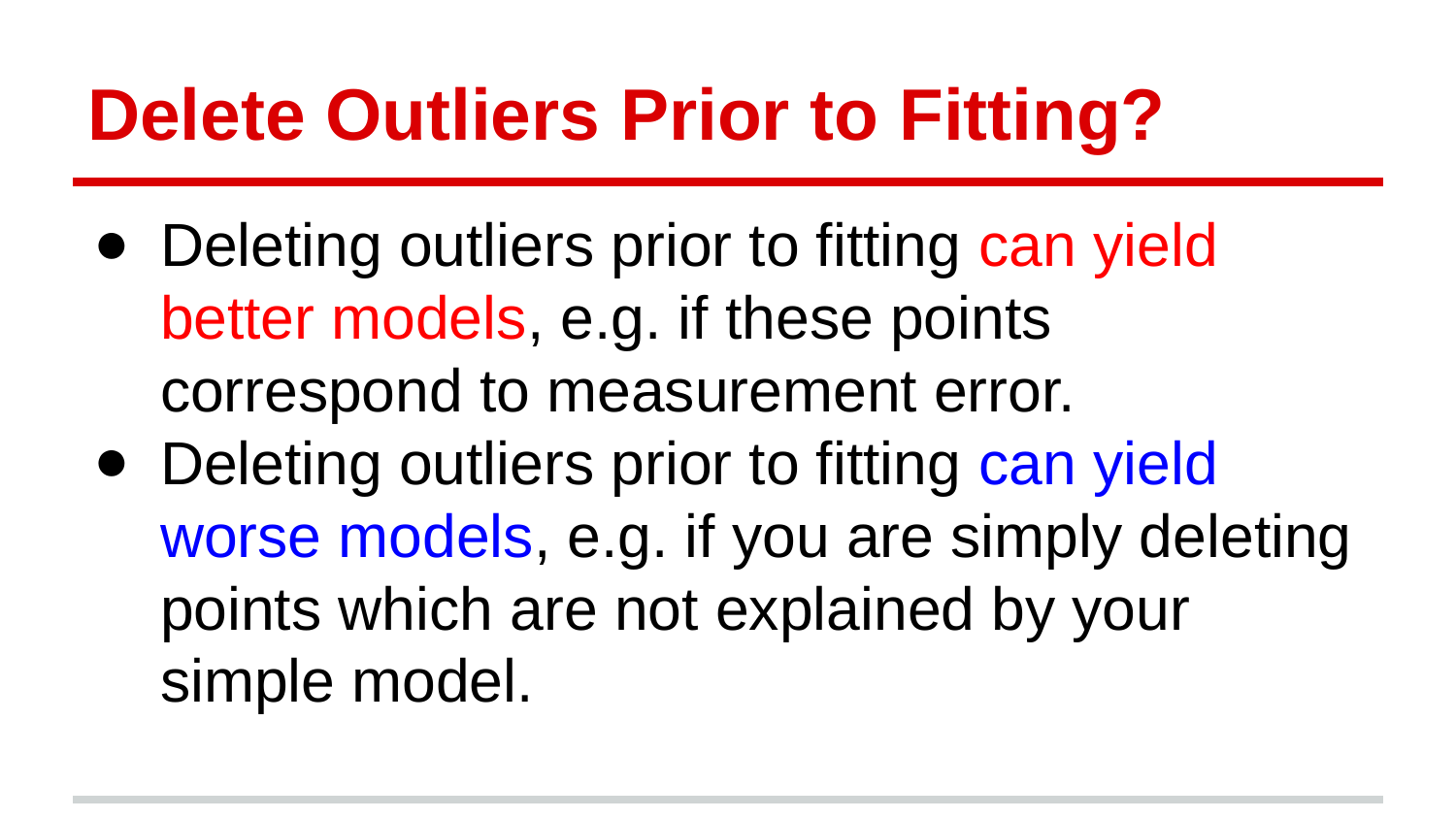

# Delete Outliers Prior to Fitting?
Deleting outliers prior to fitting can yield better models, e.g. if these points correspond to measurement error.
Deleting outliers prior to fitting can yield worse models, e.g. if you are simply deleting points which are not explained by your simple model.